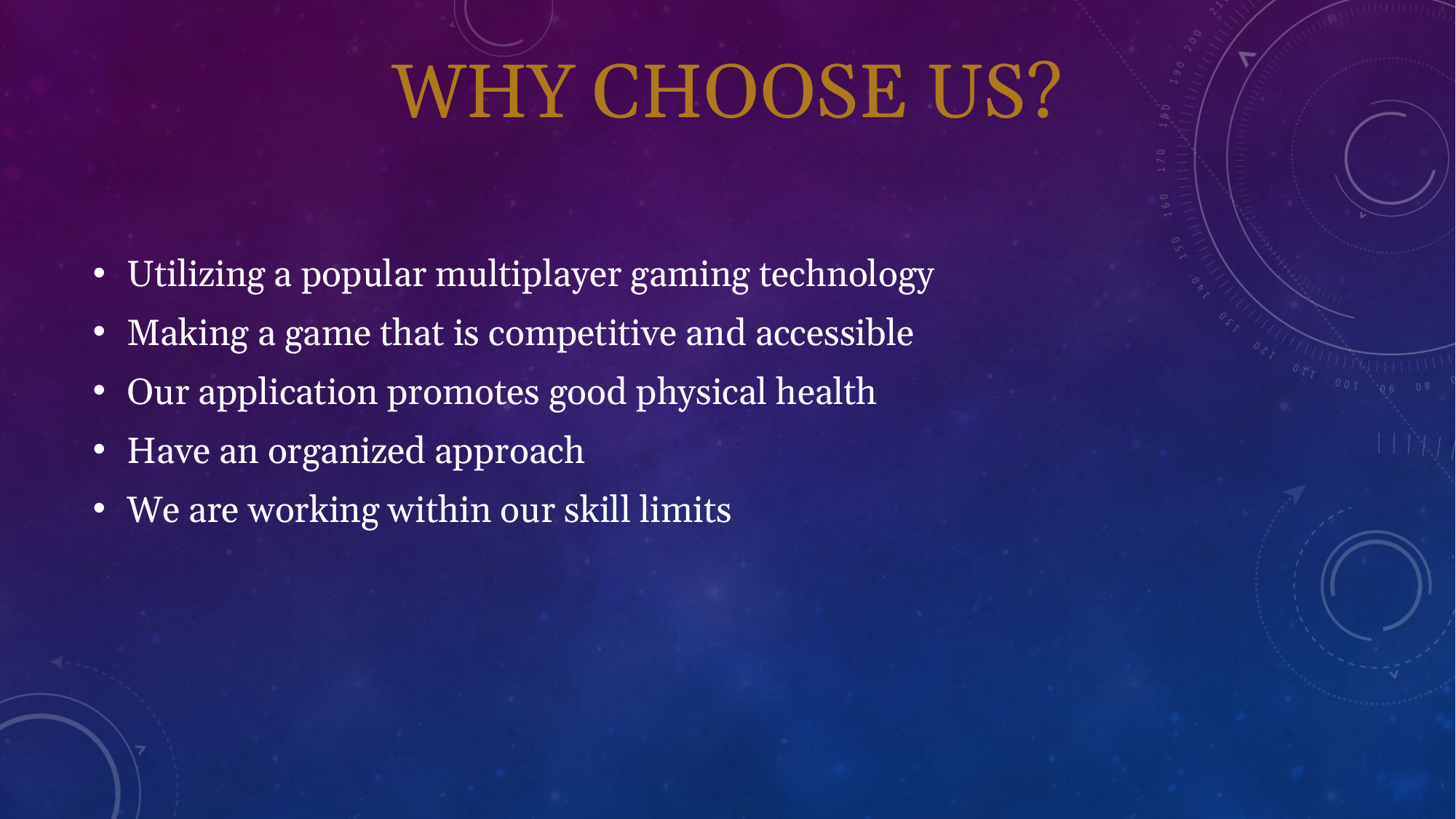

# Why Choose us?

Utilizing a popular multiplayer gaming technology
Making a game that is competitive and accessible
Our application promotes good physical health
Have an organized approach
We are working within our skill limits